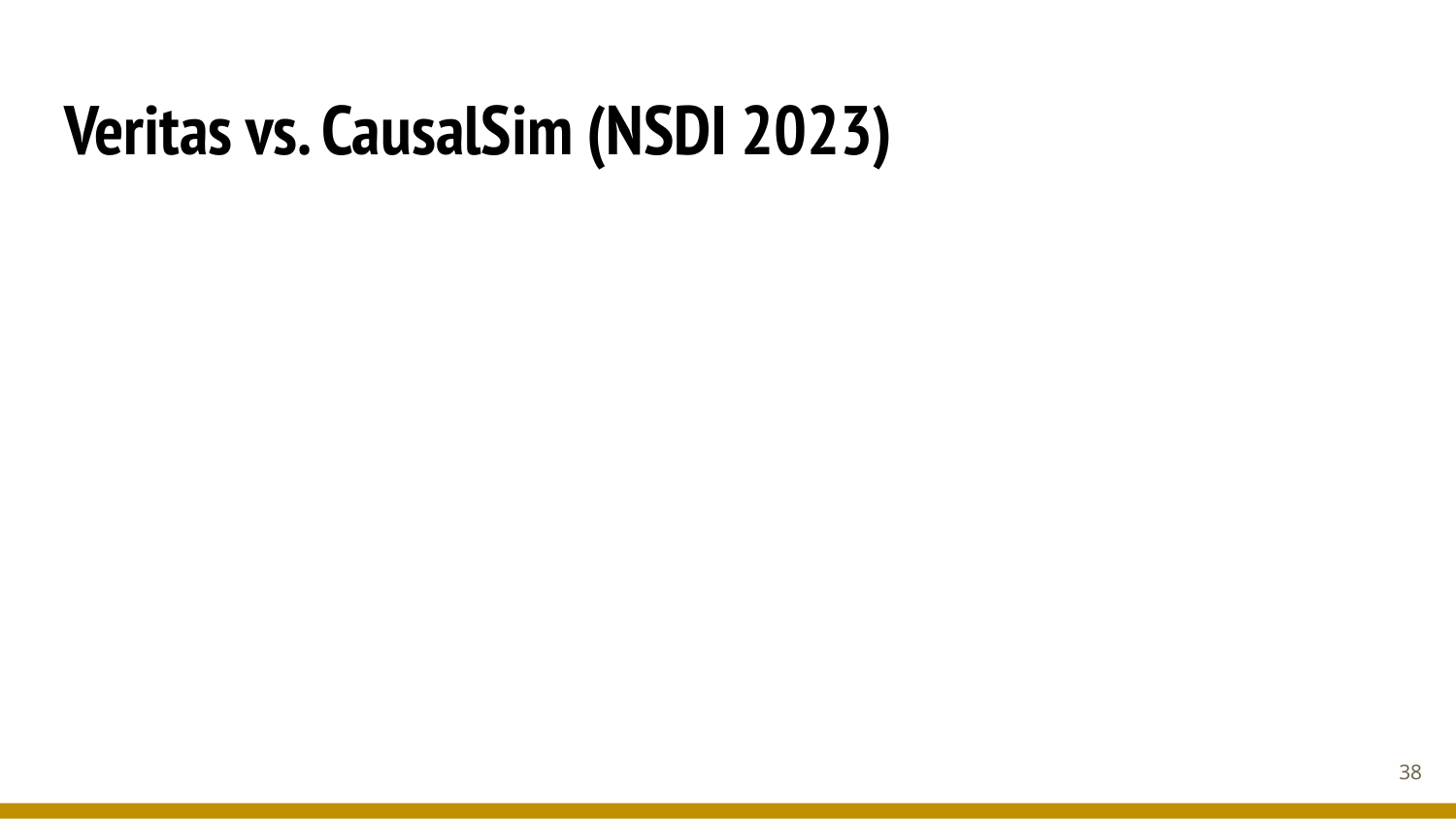

# Veritas vs. CausalSim (NSDI 2023)
38